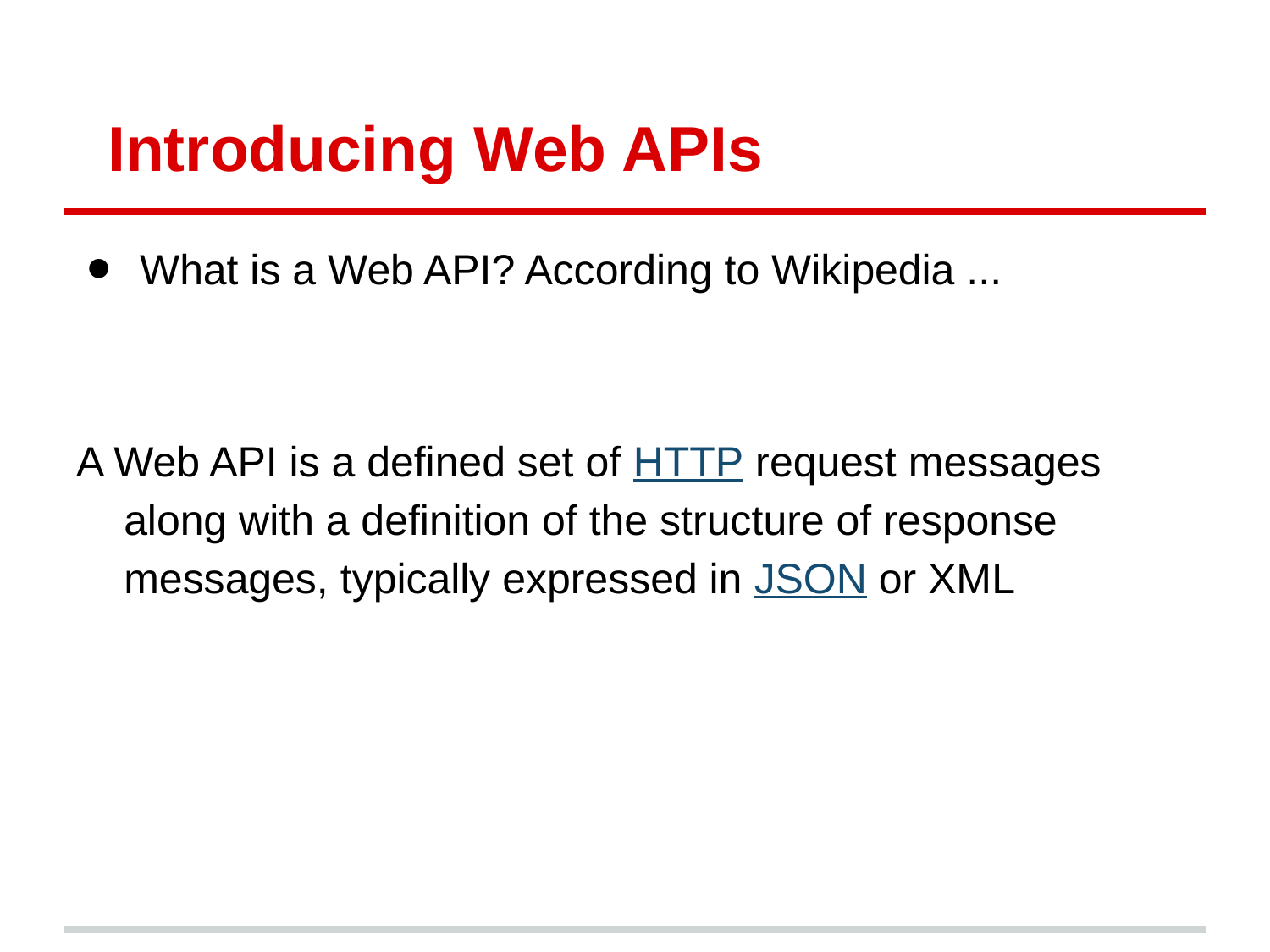

# Introducing Web APIs
What is a Web API? According to Wikipedia ...

A Web API is a defined set of HTTP request messages along with a definition of the structure of response messages, typically expressed in JSON or XML